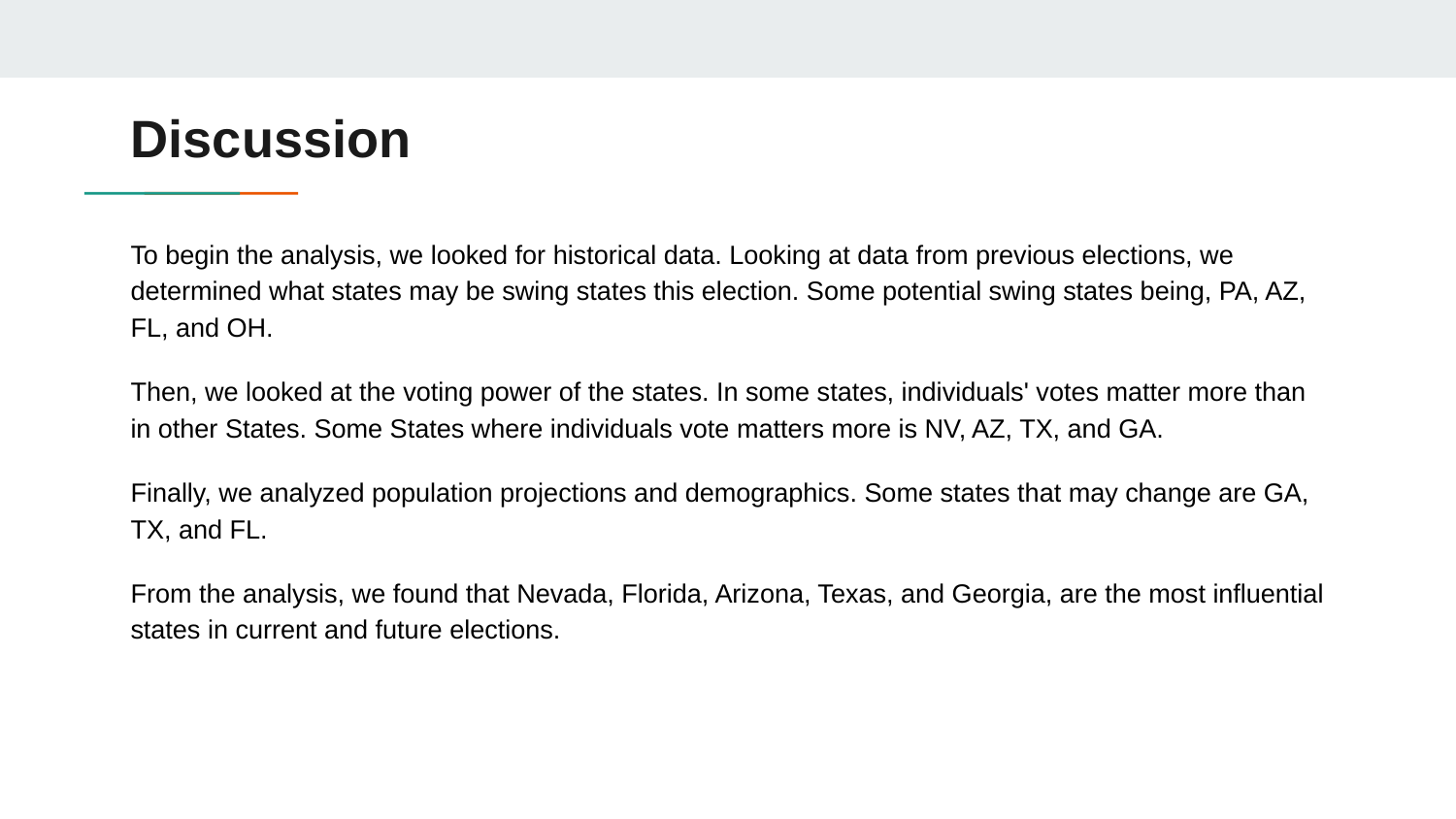

# Discussion
To begin the analysis, we looked for historical data. Looking at data from previous elections, we determined what states may be swing states this election. Some potential swing states being, PA, AZ, FL, and OH.
Then, we looked at the voting power of the states. In some states, individuals' votes matter more than in other States. Some States where individuals vote matters more is NV, AZ, TX, and GA.
Finally, we analyzed population projections and demographics. Some states that may change are GA, TX, and FL.
From the analysis, we found that Nevada, Florida, Arizona, Texas, and Georgia, are the most influential states in current and future elections.